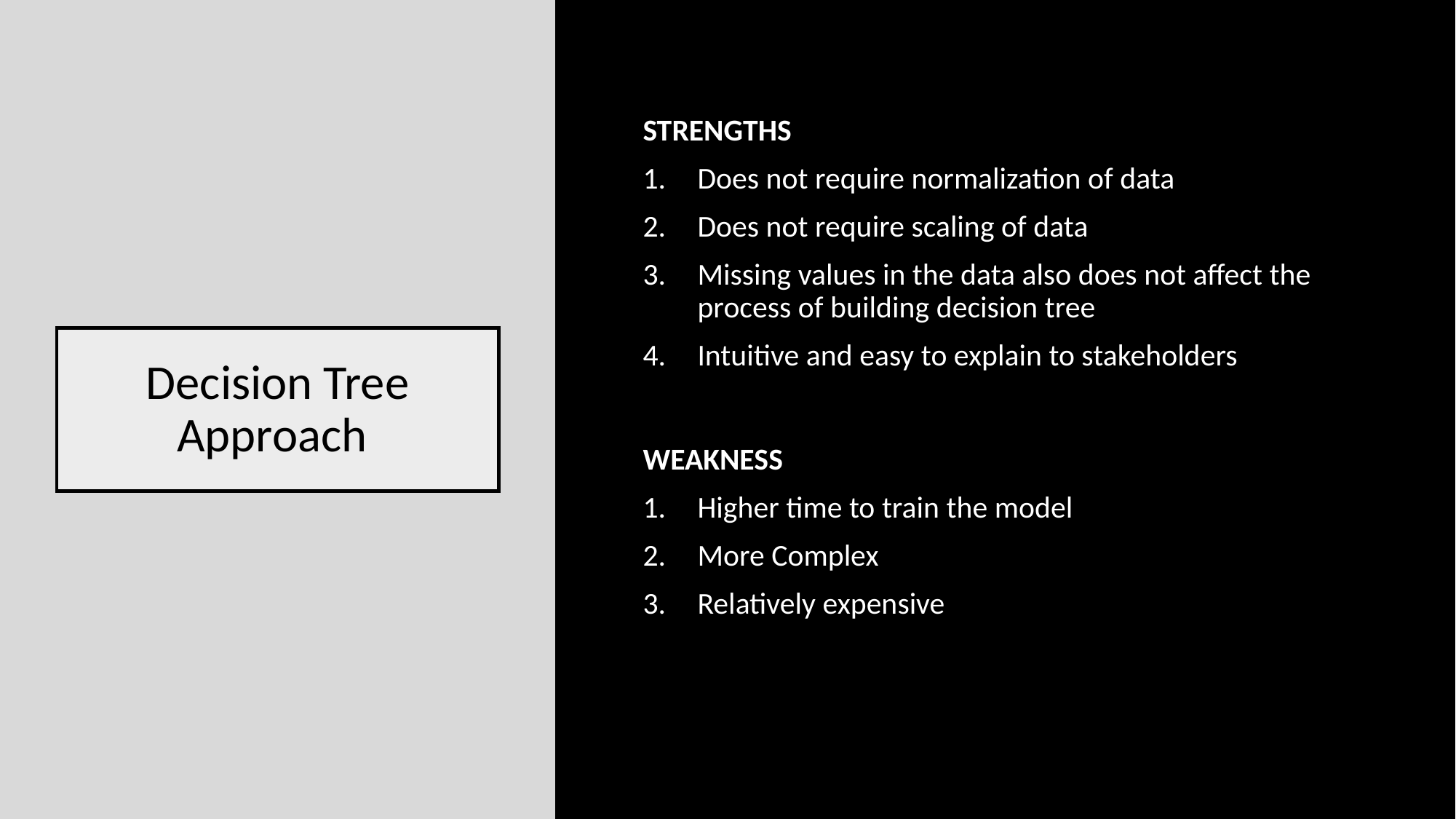

STRENGTHS
Does not require normalization of data
Does not require scaling of data
Missing values in the data also does not affect the process of building decision tree
Intuitive and easy to explain to stakeholders
# Decision Tree Approach
WEAKNESS
Higher time to train the model
More Complex
Relatively expensive